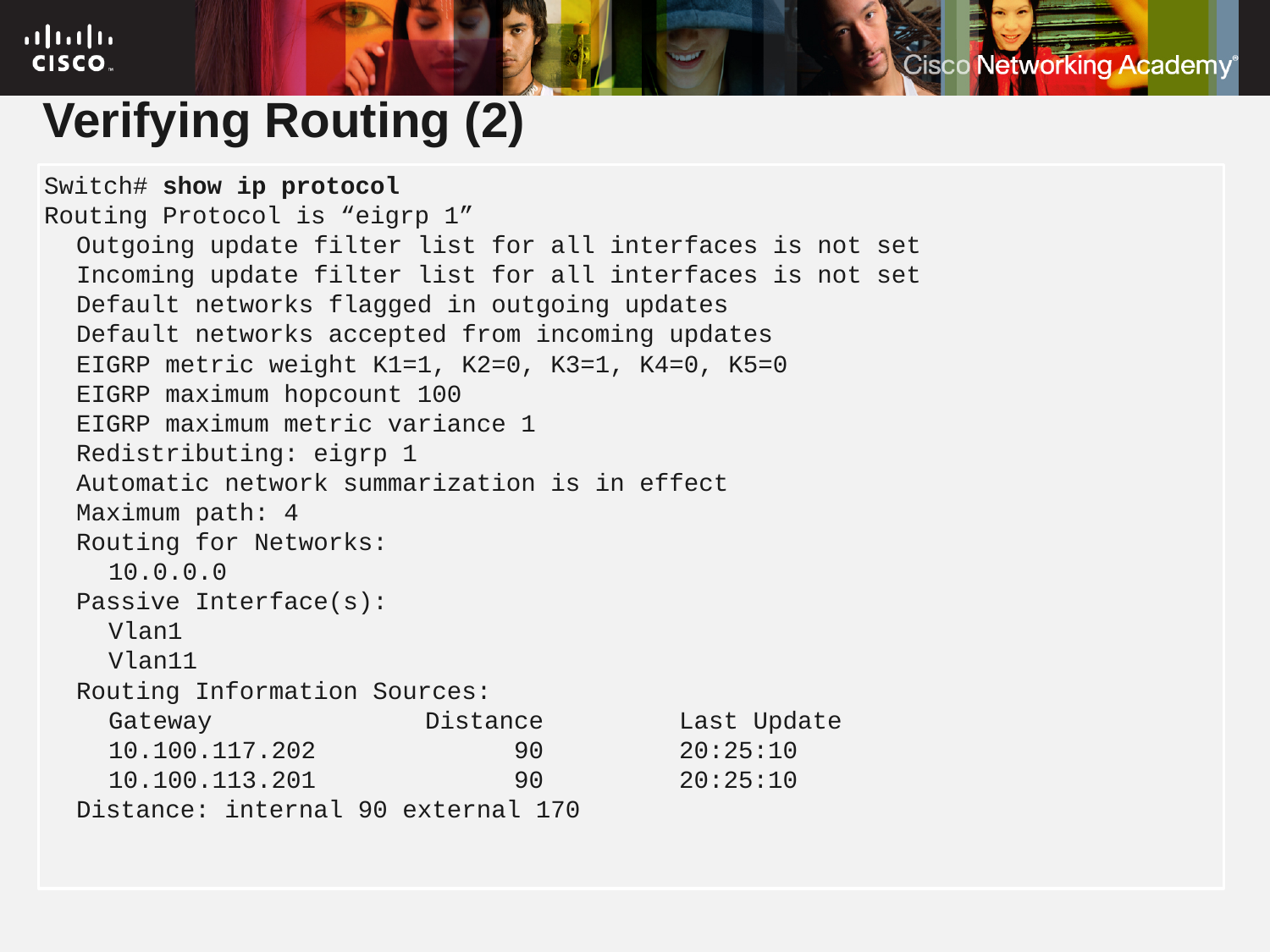

# Verifying Routing (2)
Switch# show ip protocol
Routing Protocol is “eigrp 1”
Outgoing update filter list for all interfaces is not set
Incoming update filter list for all interfaces is not set
Default networks flagged in outgoing updates
Default networks accepted from incoming updates
EIGRP metric weight K1=1, K2=0, K3=1, K4=0, K5=0
EIGRP maximum hopcount 100
EIGRP maximum metric variance 1
Redistributing: eigrp 1
Automatic network summarization is in effect
Maximum path: 4
Routing for Networks:
10.0.0.0
Passive Interface(s):
Vlan1
Vlan11
Routing Information Sources:
Gateway 		Distance 	Last Update
10.100.117.202 	      90 	20:25:10
10.100.113.201 	      90 	20:25:10
Distance: internal 90 external 170